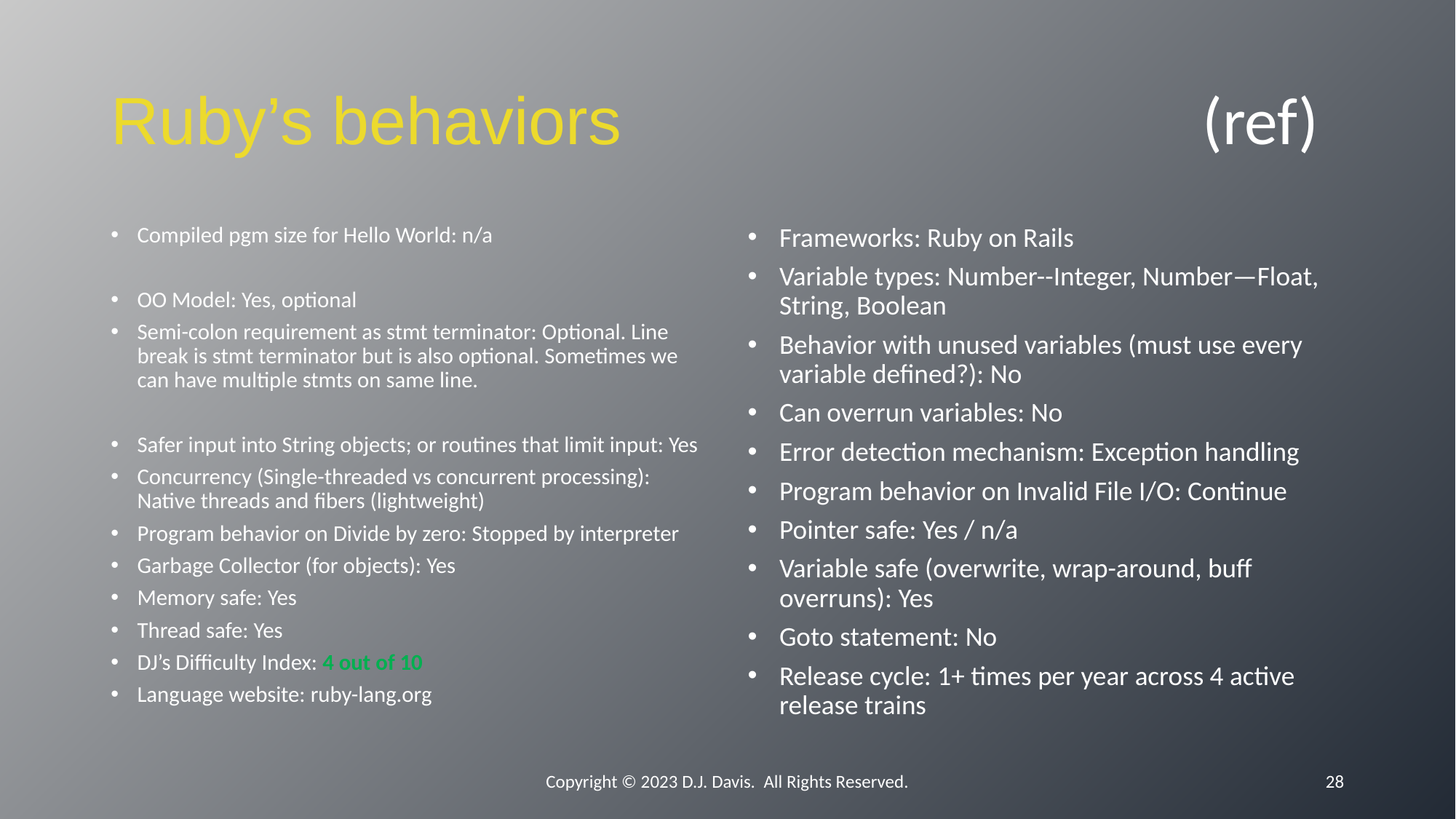

# Ruby’s behaviors						(ref)
Compiled pgm size for Hello World: n/a

OO Model: Yes, optional
Semi-colon requirement as stmt terminator: Optional. Line break is stmt terminator but is also optional. Sometimes we can have multiple stmts on same line.

Safer input into String objects; or routines that limit input: Yes
Concurrency (Single-threaded vs concurrent processing): Native threads and fibers (lightweight)
Program behavior on Divide by zero: Stopped by interpreter
Garbage Collector (for objects): Yes
Memory safe: Yes
Thread safe: Yes
DJ’s Difficulty Index: 4 out of 10
Language website: ruby-lang.org
Frameworks: Ruby on Rails
Variable types: Number--Integer, Number—Float, String, Boolean
Behavior with unused variables (must use every variable defined?): No
Can overrun variables: No
Error detection mechanism: Exception handling
Program behavior on Invalid File I/O: Continue
Pointer safe: Yes / n/a
Variable safe (overwrite, wrap-around, buff overruns): Yes
Goto statement: No
Release cycle: 1+ times per year across 4 active release trains
Copyright © 2023 D.J. Davis.  All Rights Reserved.
28